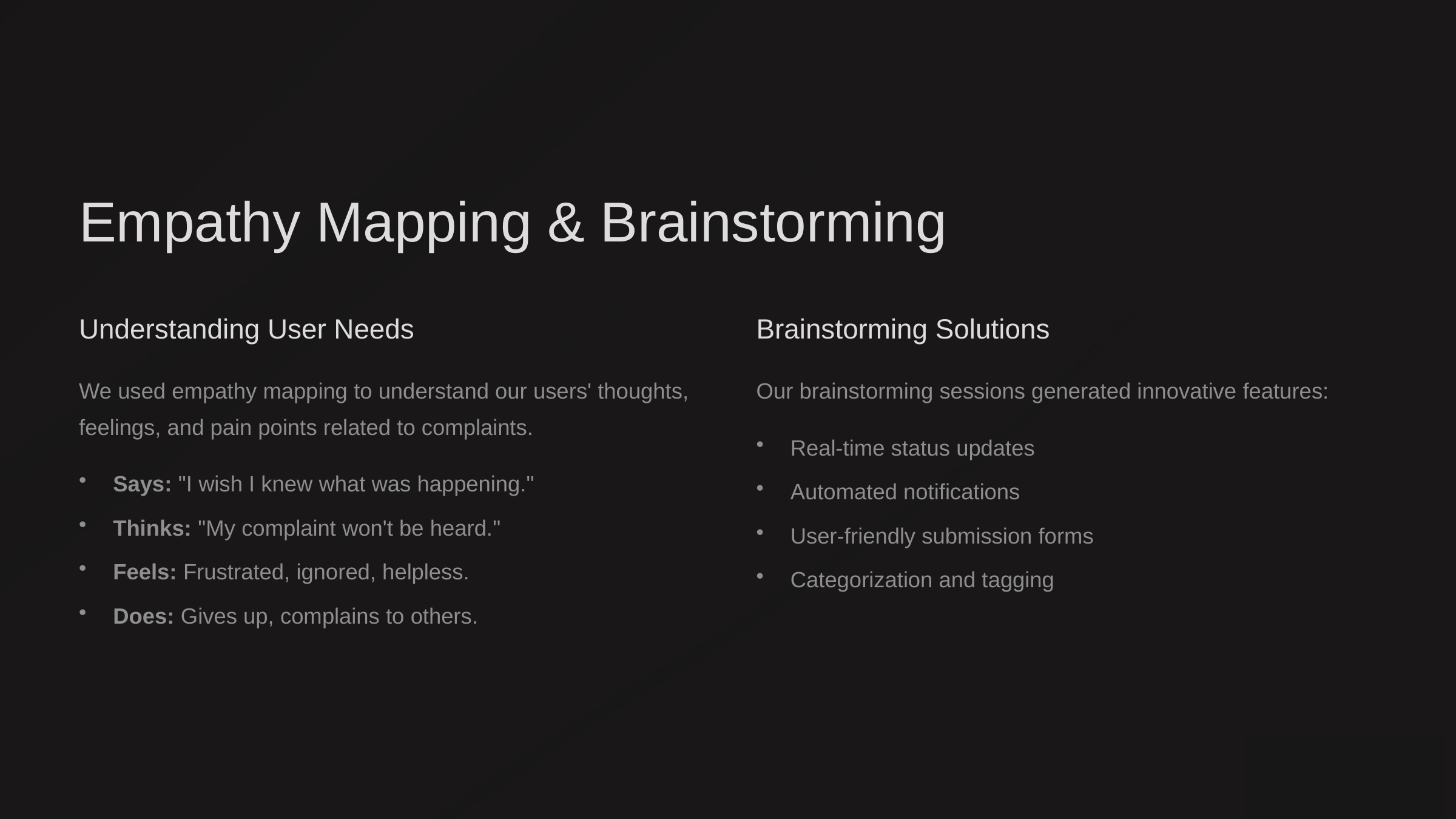

Empathy Mapping & Brainstorming
Understanding User Needs
Brainstorming Solutions
We used empathy mapping to understand our users' thoughts, feelings, and pain points related to complaints.
Our brainstorming sessions generated innovative features:
Real-time status updates
Says: "I wish I knew what was happening."
Automated notifications
Thinks: "My complaint won't be heard."
User-friendly submission forms
Feels: Frustrated, ignored, helpless.
Categorization and tagging
Does: Gives up, complains to others.